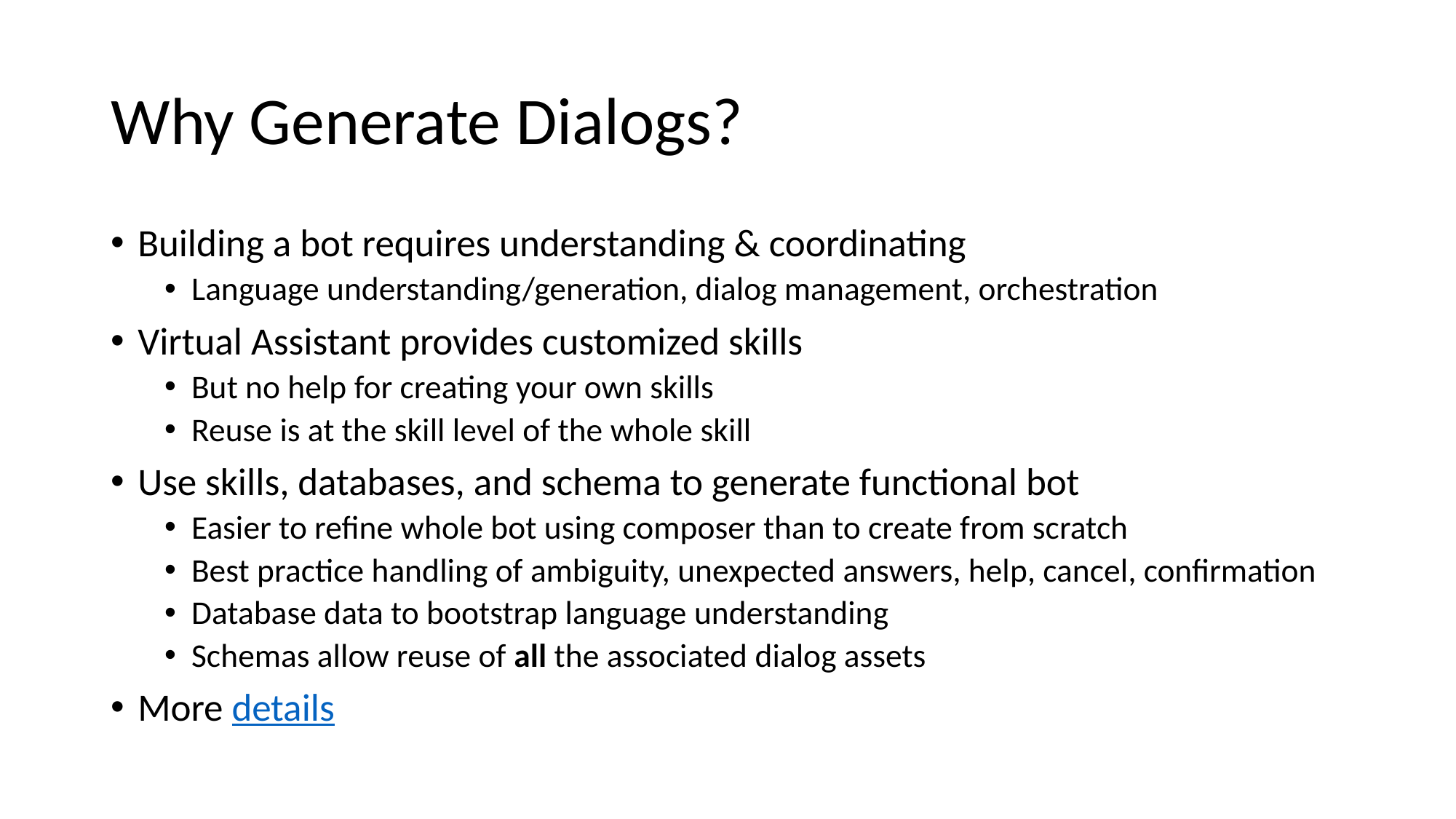

# Why Generate Dialogs?
Building a bot requires understanding & coordinating
Language understanding/generation, dialog management, orchestration
Virtual Assistant provides customized skills
But no help for creating your own skills
Reuse is at the skill level of the whole skill
Use skills, databases, and schema to generate functional bot
Easier to refine whole bot using composer than to create from scratch
Best practice handling of ambiguity, unexpected answers, help, cancel, confirmation
Database data to bootstrap language understanding
Schemas allow reuse of all the associated dialog assets
More details